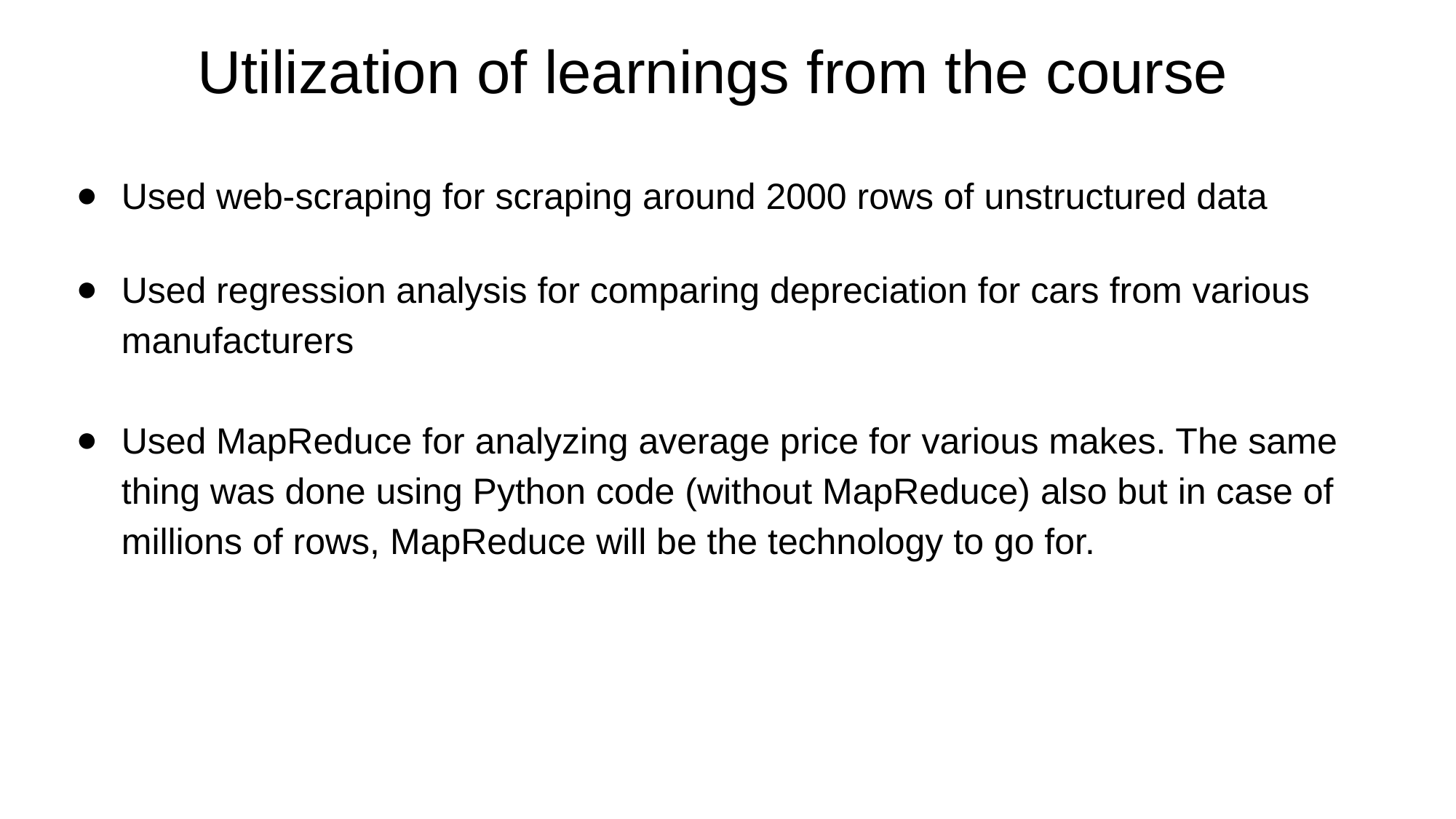

Utilization of learnings from the course
Used web-scraping for scraping around 2000 rows of unstructured data
Used regression analysis for comparing depreciation for cars from various manufacturers
Used MapReduce for analyzing average price for various makes. The same thing was done using Python code (without MapReduce) also but in case of millions of rows, MapReduce will be the technology to go for.